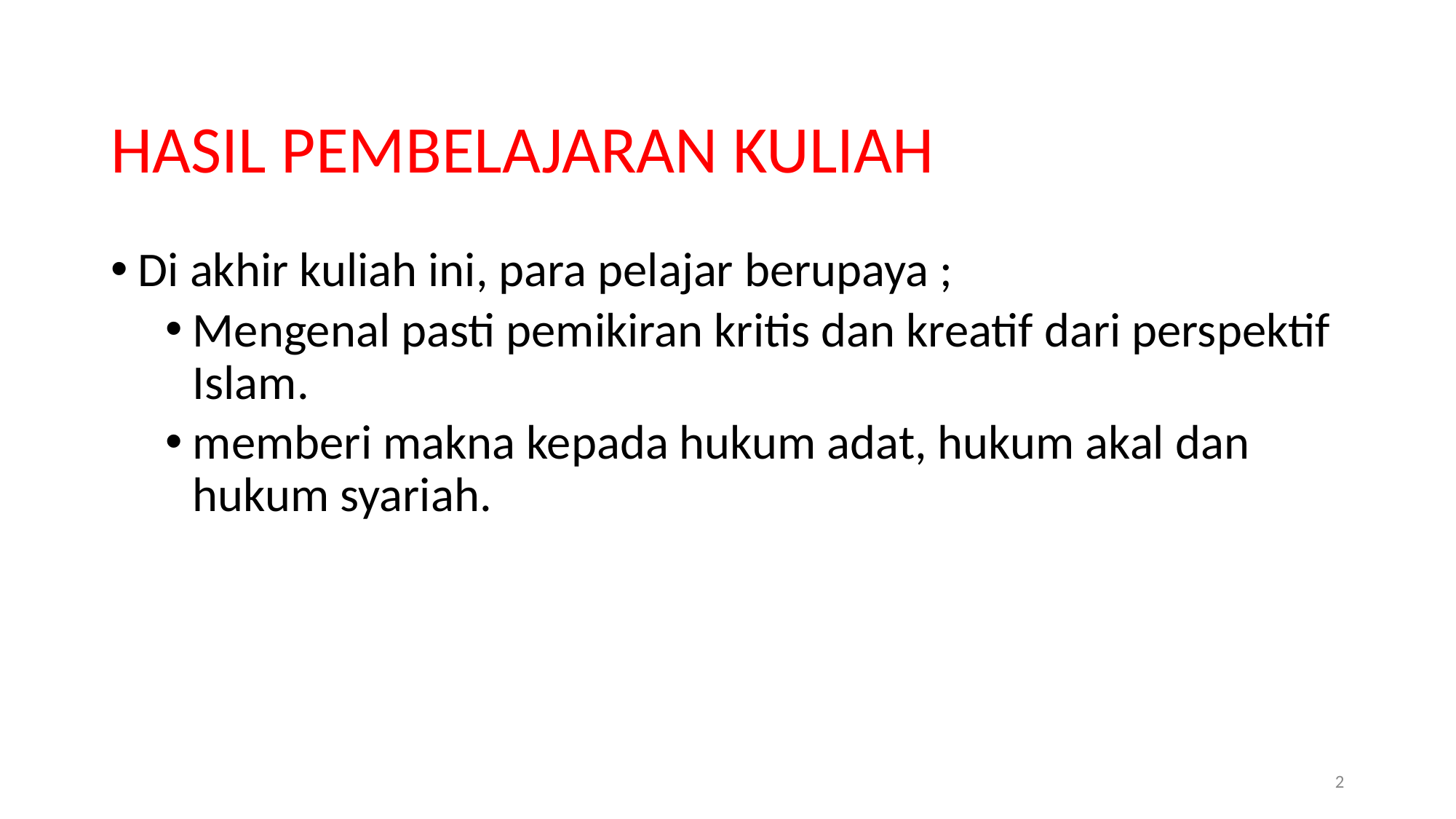

# HASIL PEMBELAJARAN KULIAH
Di akhir kuliah ini, para pelajar berupaya ;
Mengenal pasti pemikiran kritis dan kreatif dari perspektif Islam.
memberi makna kepada hukum adat, hukum akal dan hukum syariah.

2